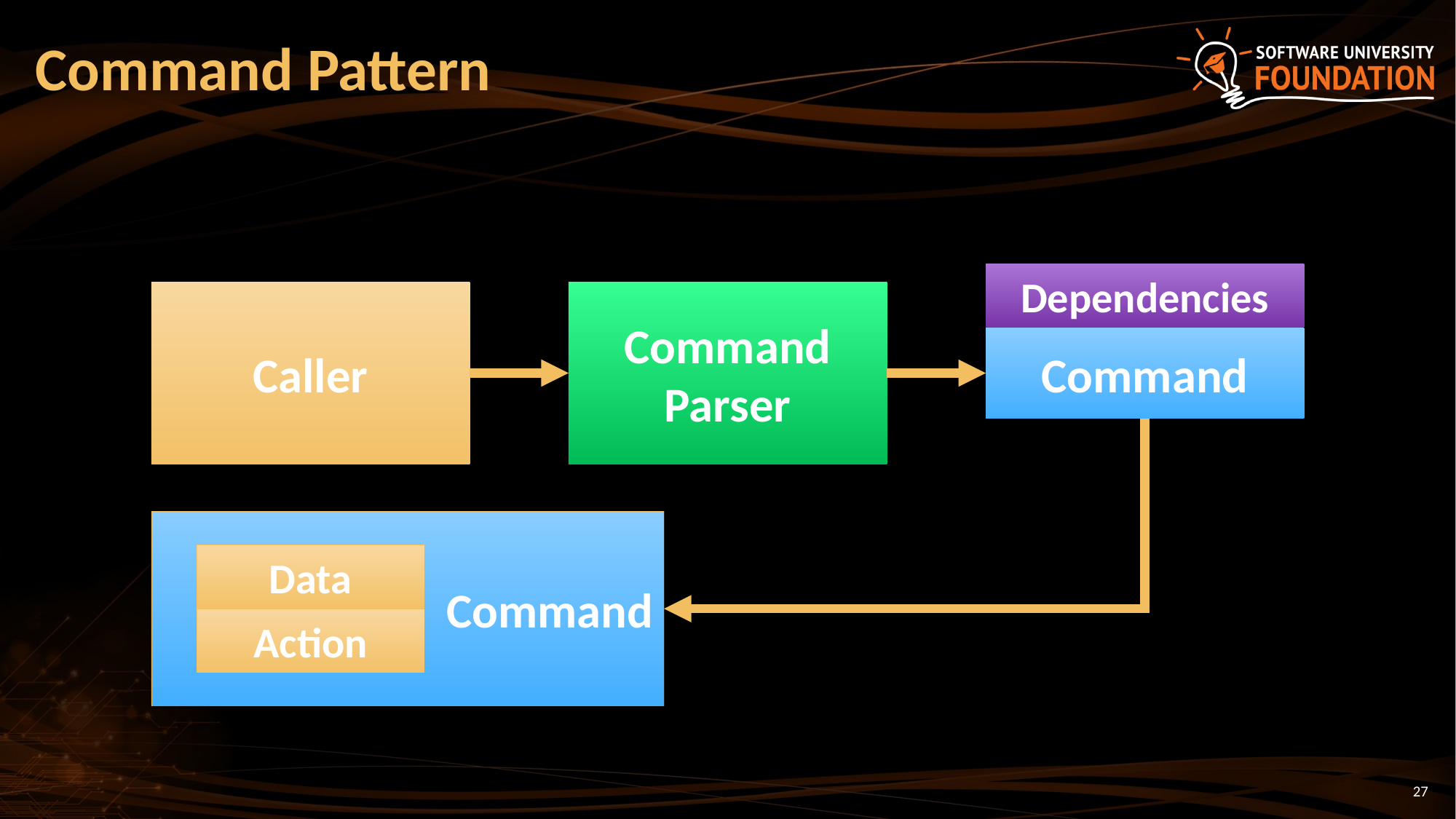

# Command Pattern
Dependencies
Caller
Command Parser
Command
Command
Data
Action
27